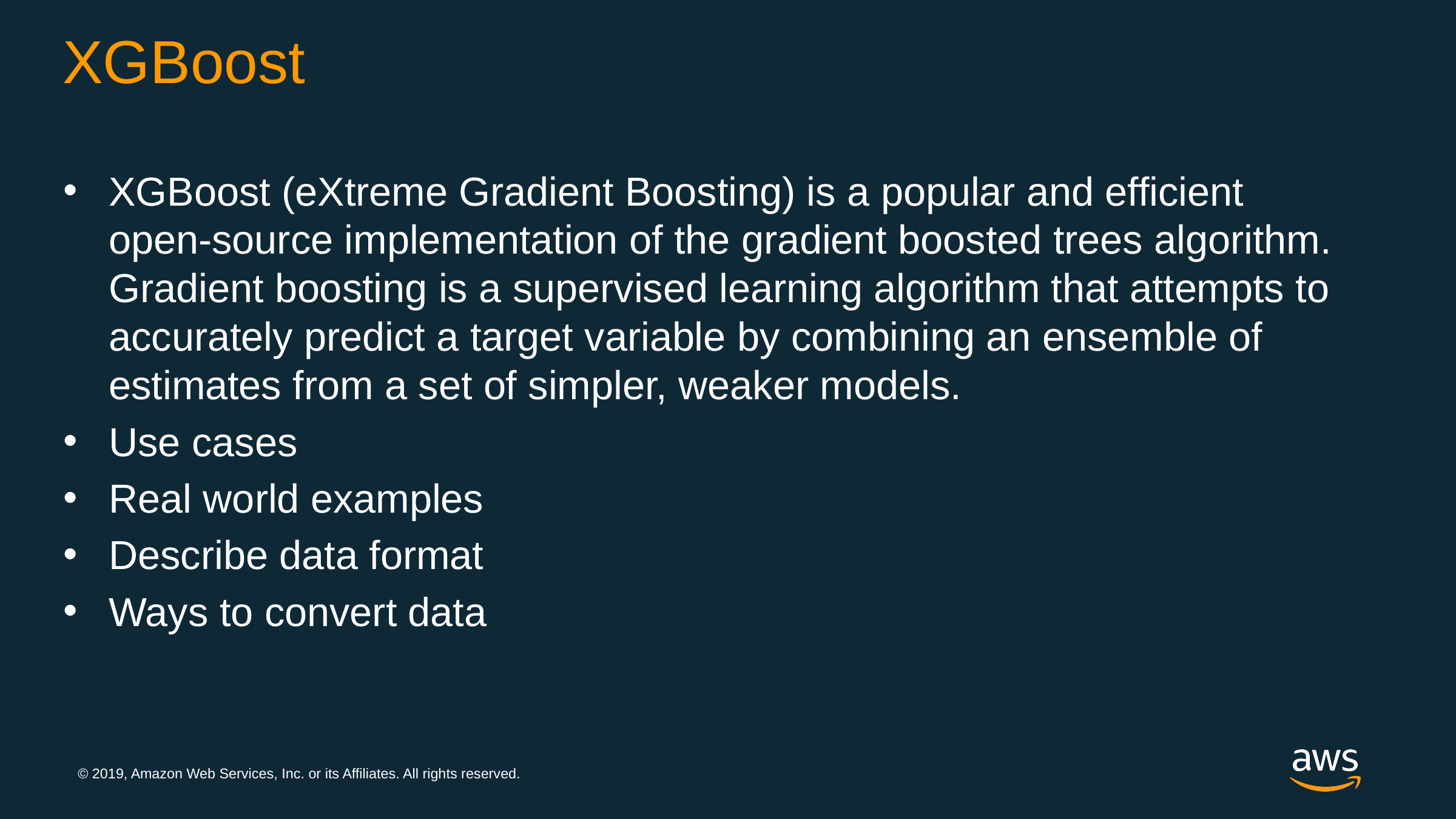

# XGBoost
XGBoost (eXtreme Gradient Boosting) is a popular and efficient open-source implementation of the gradient boosted trees algorithm. Gradient boosting is a supervised learning algorithm that attempts to accurately predict a target variable by combining an ensemble of estimates from a set of simpler, weaker models.
Use cases
Real world examples
Describe data format
Ways to convert data